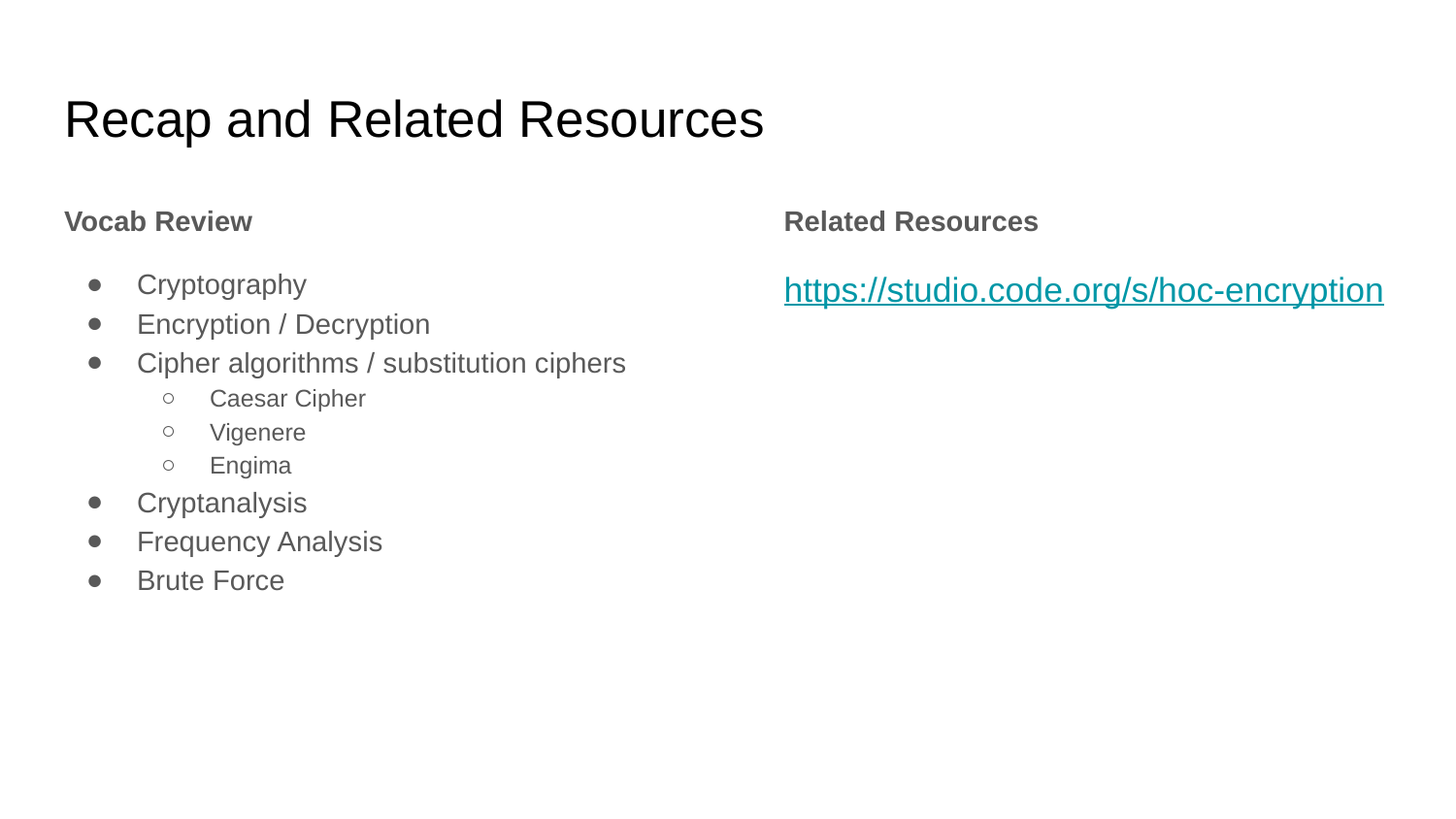

# Recap and Related Resources
Vocab Review
Cryptography
Encryption / Decryption
Cipher algorithms / substitution ciphers
Caesar Cipher
Vigenere
Engima
Cryptanalysis
Frequency Analysis
Brute Force
Related Resources
https://studio.code.org/s/hoc-encryption